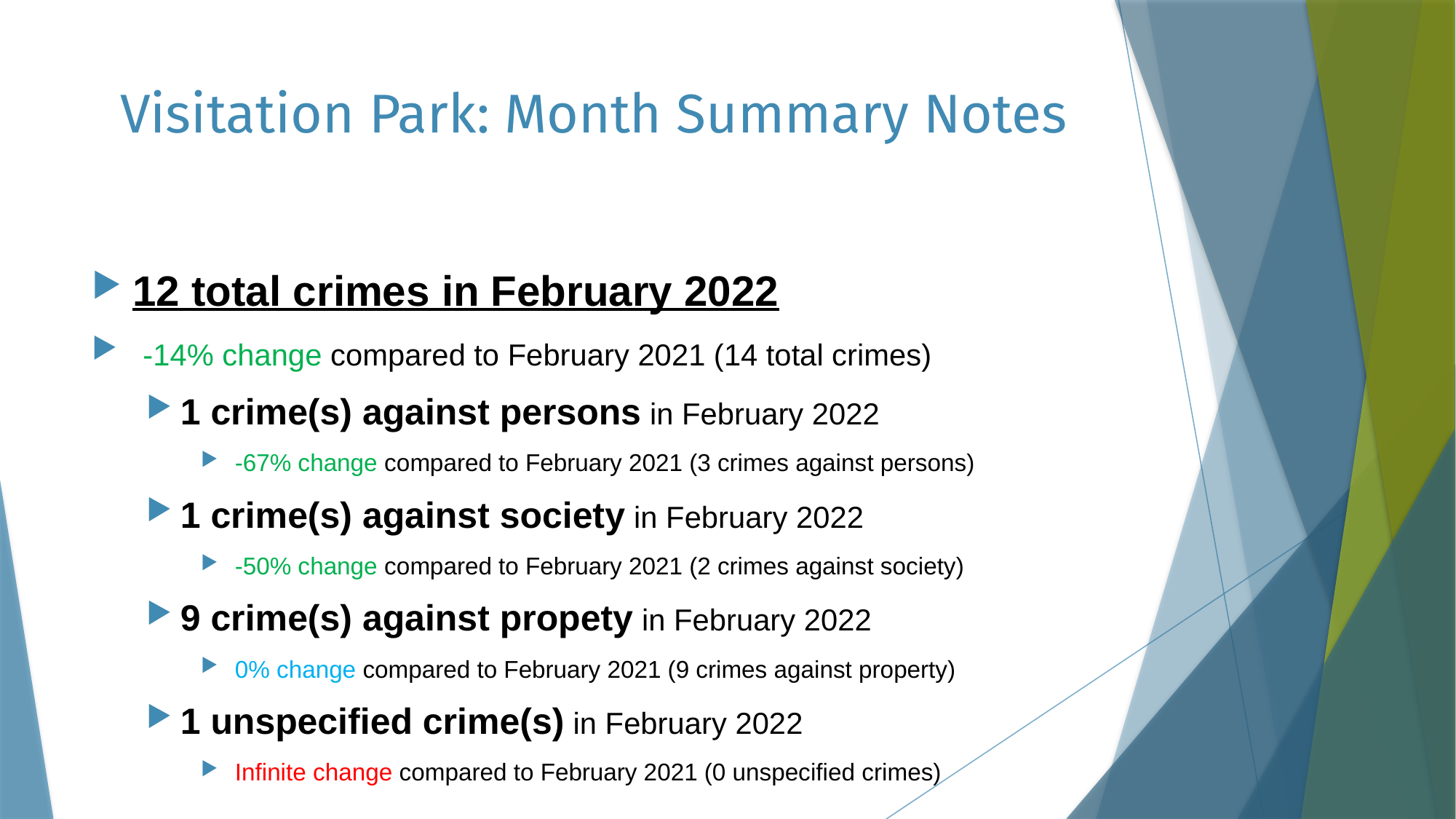

# Visitation Park: Month Summary Notes
12 total crimes in February 2022
 -14% change compared to February 2021 (14 total crimes)
1 crime(s) against persons in February 2022
 -67% change compared to February 2021 (3 crimes against persons)
1 crime(s) against society in February 2022
 -50% change compared to February 2021 (2 crimes against society)
9 crime(s) against propety in February 2022
 0% change compared to February 2021 (9 crimes against property)
1 unspecified crime(s) in February 2022
 Infinite change compared to February 2021 (0 unspecified crimes)